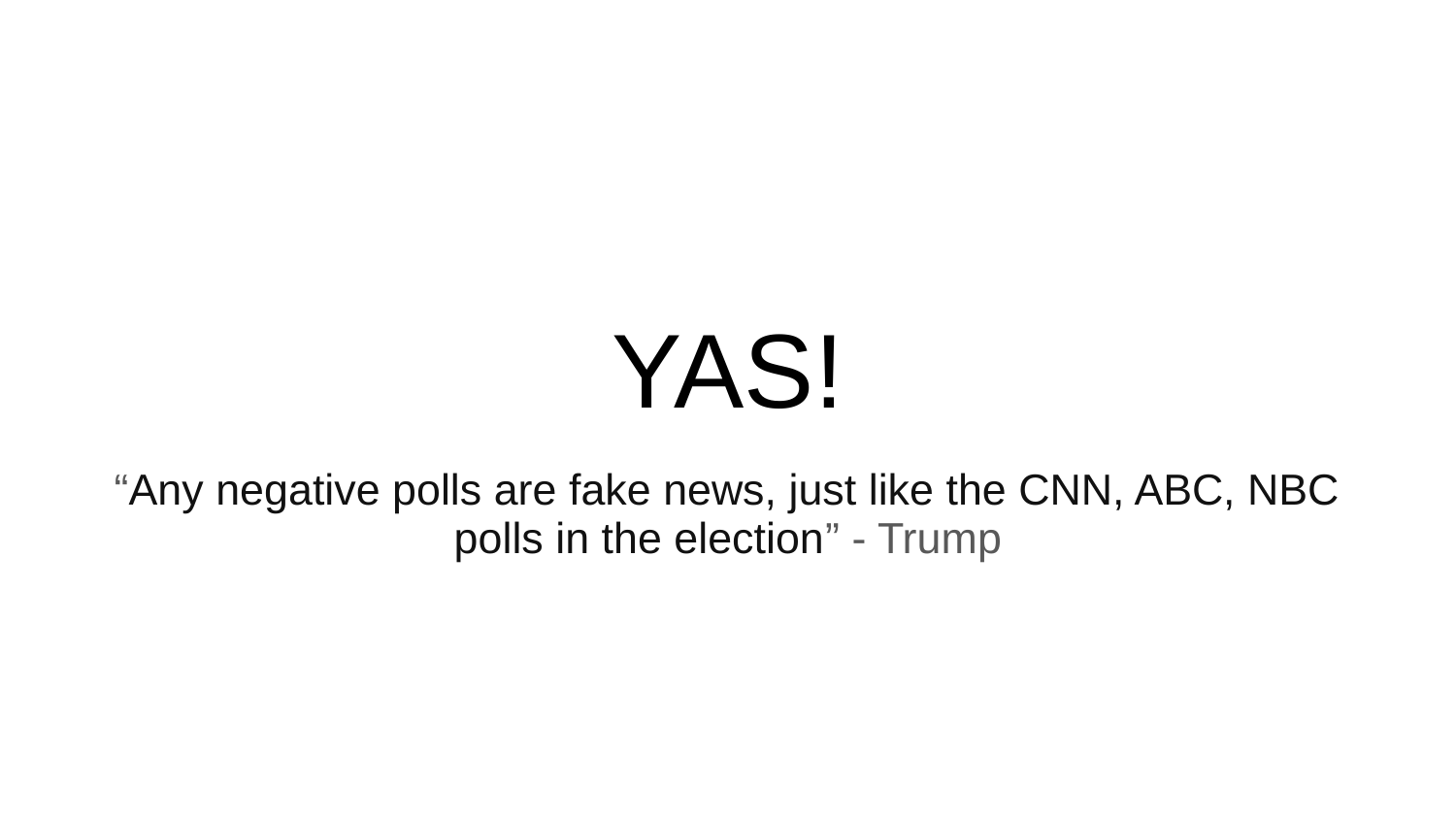

# YAS!
“Any negative polls are fake news, just like the CNN, ABC, NBC polls in the election” - Trump